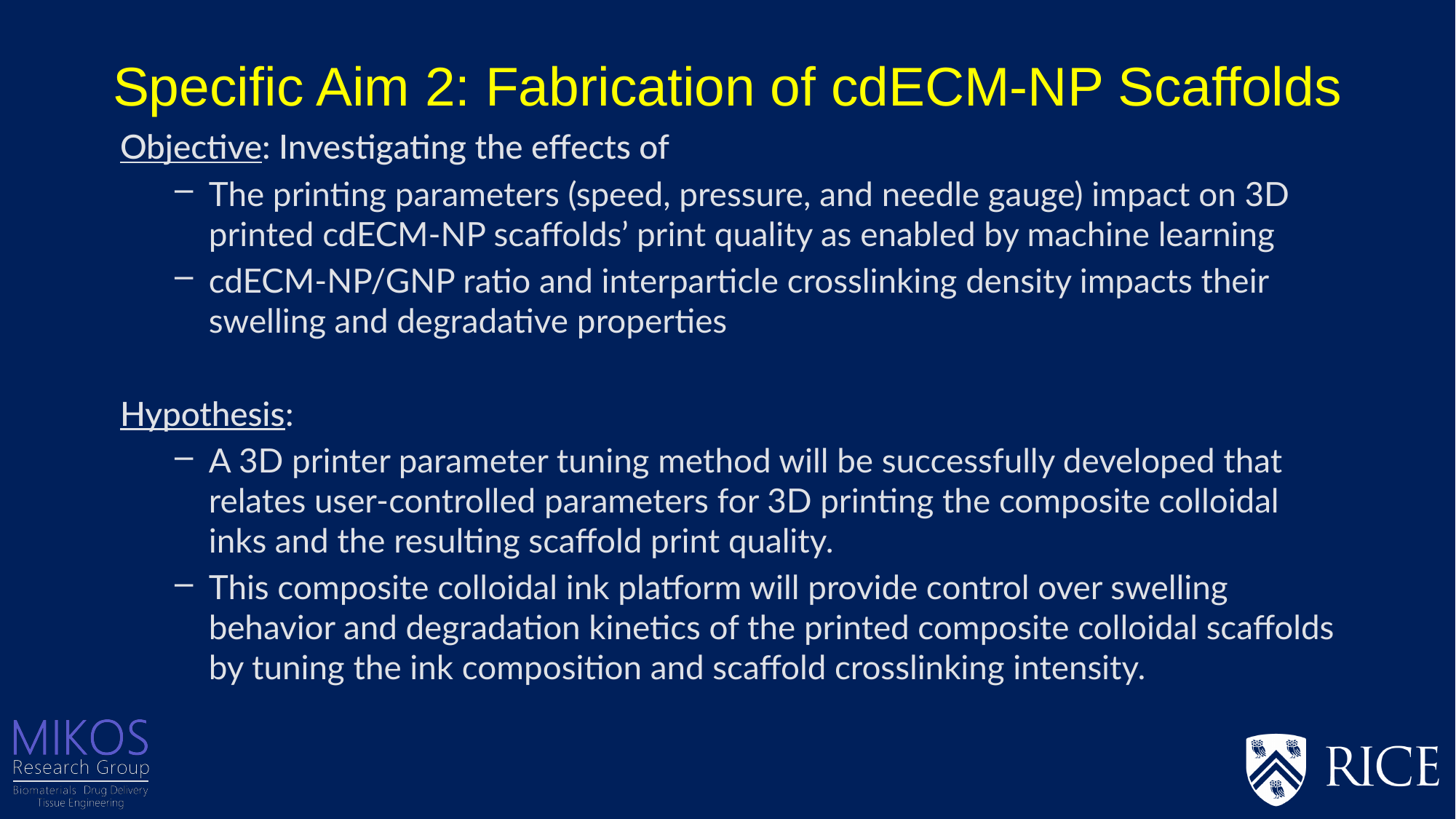

# Specific Aim 2: Fabrication of cdECM-NP Scaffolds
Objective: Investigating the effects of
The printing parameters (speed, pressure, and needle gauge) impact on 3D printed cdECM-NP scaffolds’ print quality as enabled by machine learning
cdECM-NP/GNP ratio and interparticle crosslinking density impacts their swelling and degradative properties

Hypothesis:
A 3D printer parameter tuning method will be successfully developed that relates user-controlled parameters for 3D printing the composite colloidal inks and the resulting scaffold print quality.
This composite colloidal ink platform will provide control over swelling behavior and degradation kinetics of the printed composite colloidal scaffolds by tuning the ink composition and scaffold crosslinking intensity.